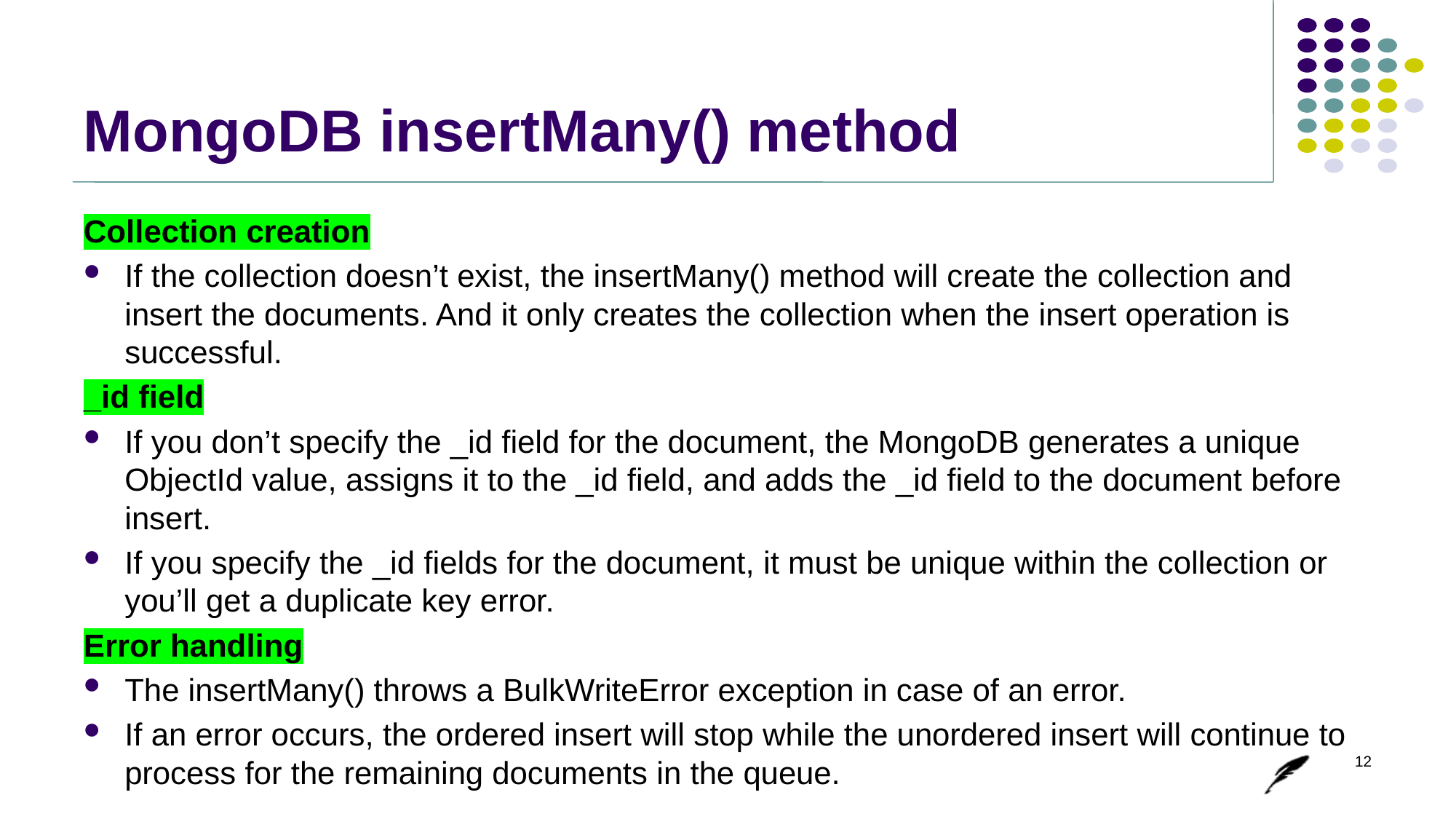

# MongoDB insertMany() method
Collection creation
If the collection doesn’t exist, the insertMany() method will create the collection and insert the documents. And it only creates the collection when the insert operation is successful.
_id field
If you don’t specify the _id field for the document, the MongoDB generates a unique ObjectId value, assigns it to the _id field, and adds the _id field to the document before insert.
If you specify the _id fields for the document, it must be unique within the collection or you’ll get a duplicate key error.
Error handling
The insertMany() throws a BulkWriteError exception in case of an error.
If an error occurs, the ordered insert will stop while the unordered insert will continue to process for the remaining documents in the queue.
12